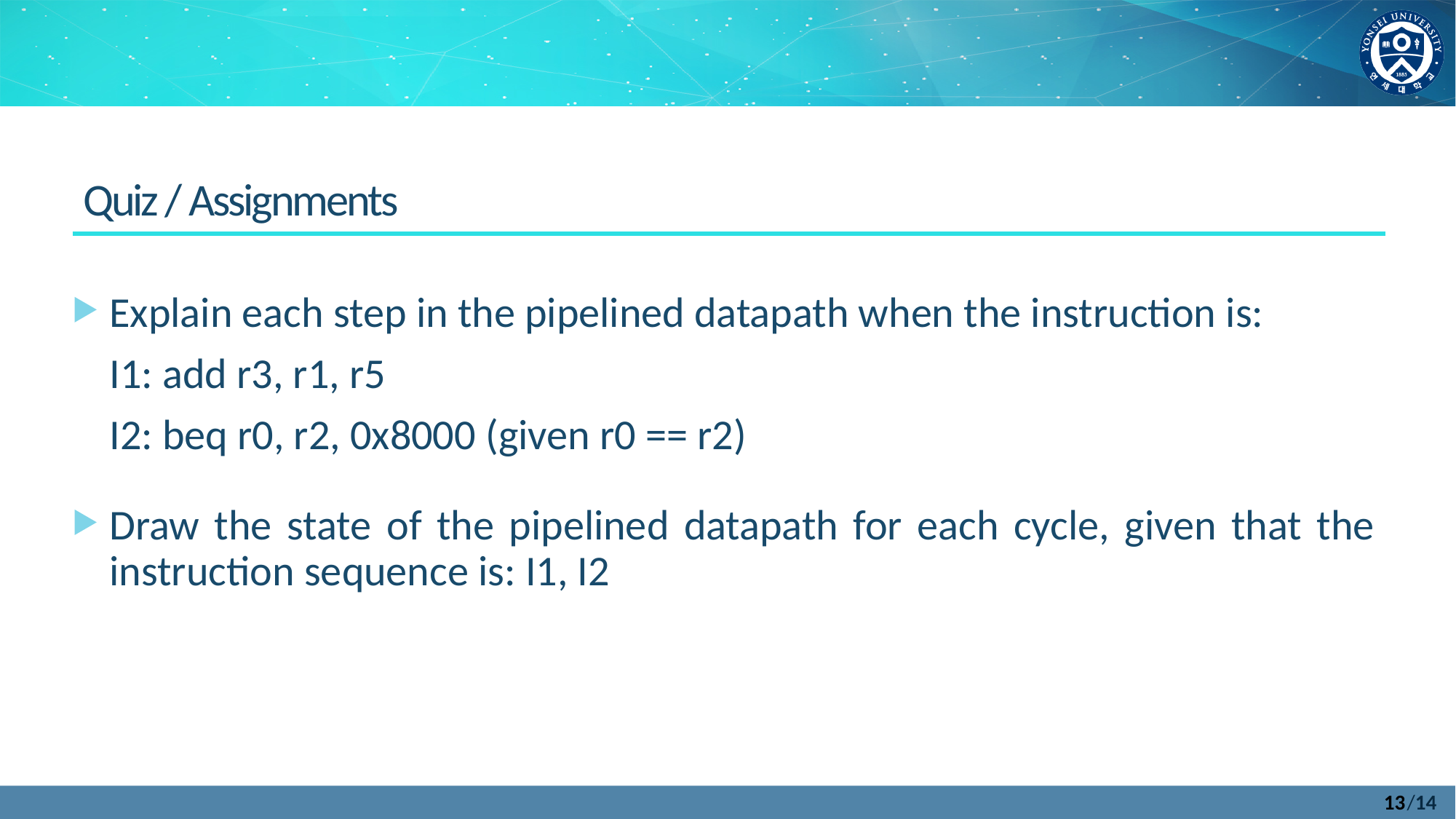

Quiz / Assignments
Explain each step in the pipelined datapath when the instruction is:
I1: add r3, r1, r5
I2: beq r0, r2, 0x8000 (given r0 == r2)
Draw the state of the pipelined datapath for each cycle, given that the instruction sequence is: I1, I2
13